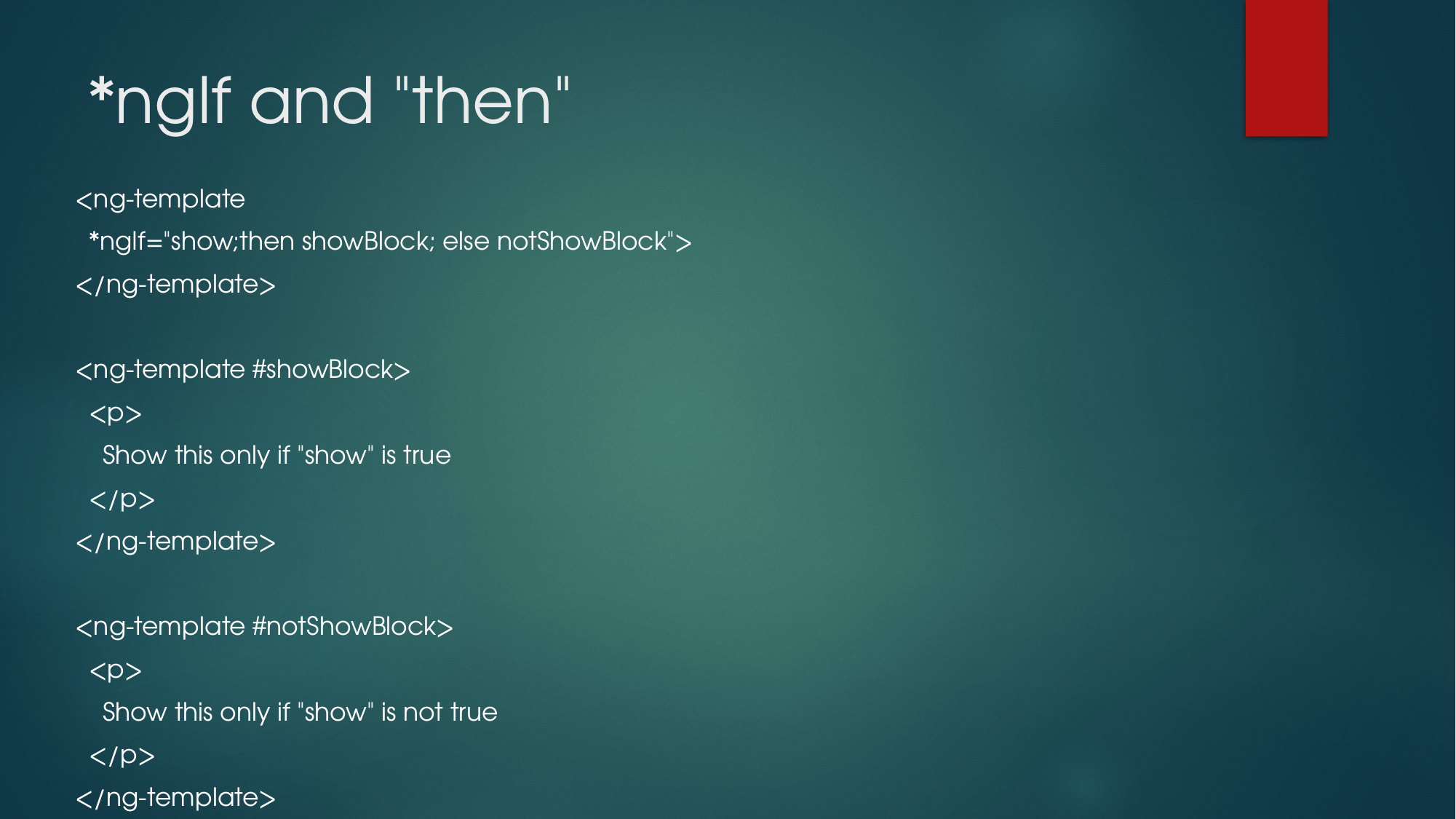

# *ngIf and "then"
<ng-template
  *ngIf="show;then showBlock; else notShowBlock">
</ng-template>

<ng-template #showBlock>
  <p>
    Show this only if "show" is true
  </p>
</ng-template>

<ng-template #notShowBlock>
  <p>
    Show this only if "show" is not true
  </p>
</ng-template>